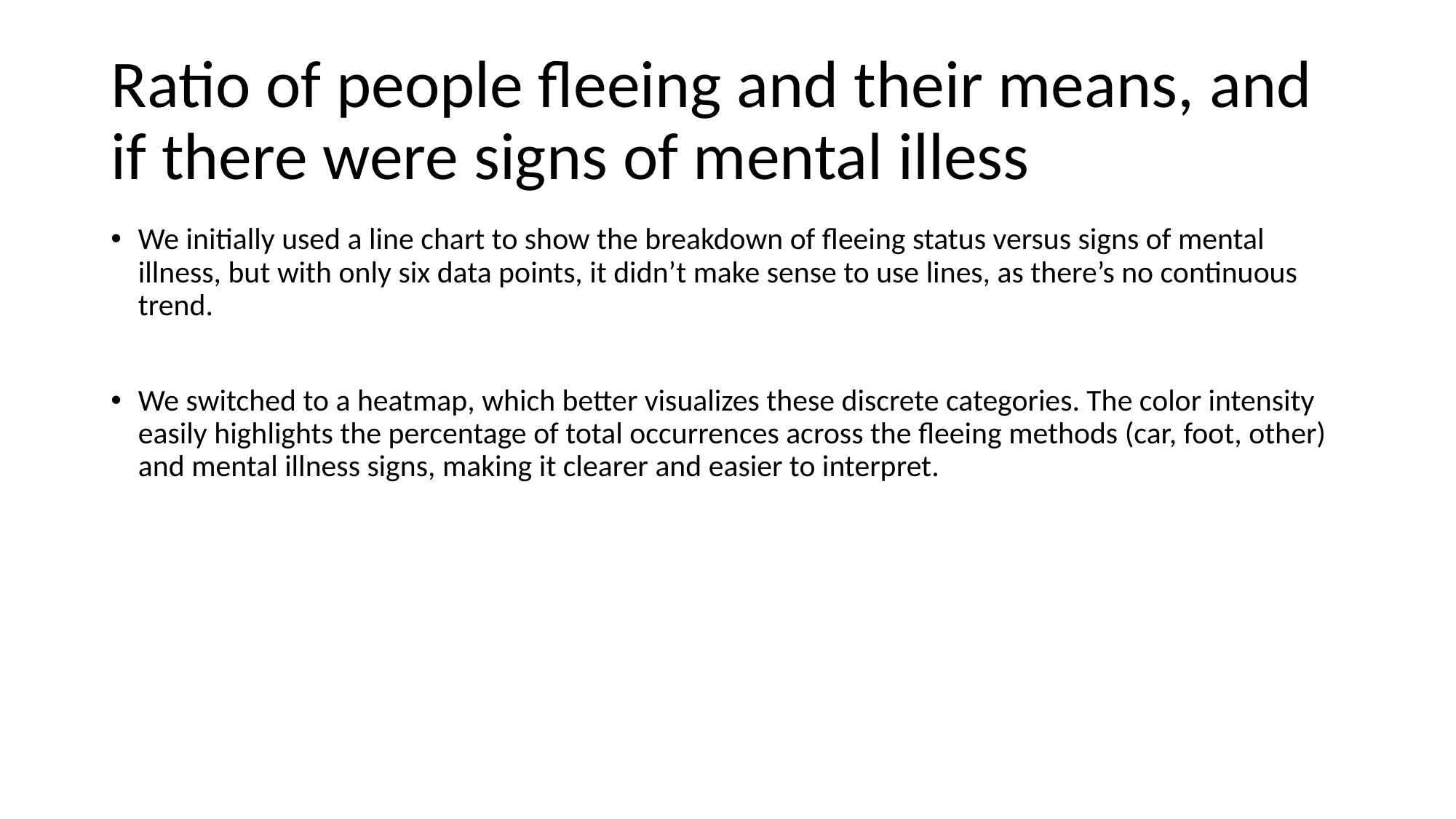

# Ratio of people fleeing and their means, and if there were signs of mental illess
We initially used a line chart to show the breakdown of fleeing status versus signs of mental illness, but with only six data points, it didn’t make sense to use lines, as there’s no continuous trend.

We switched to a heatmap, which better visualizes these discrete categories. The color intensity easily highlights the percentage of total occurrences across the fleeing methods (car, foot, other) and mental illness signs, making it clearer and easier to interpret.